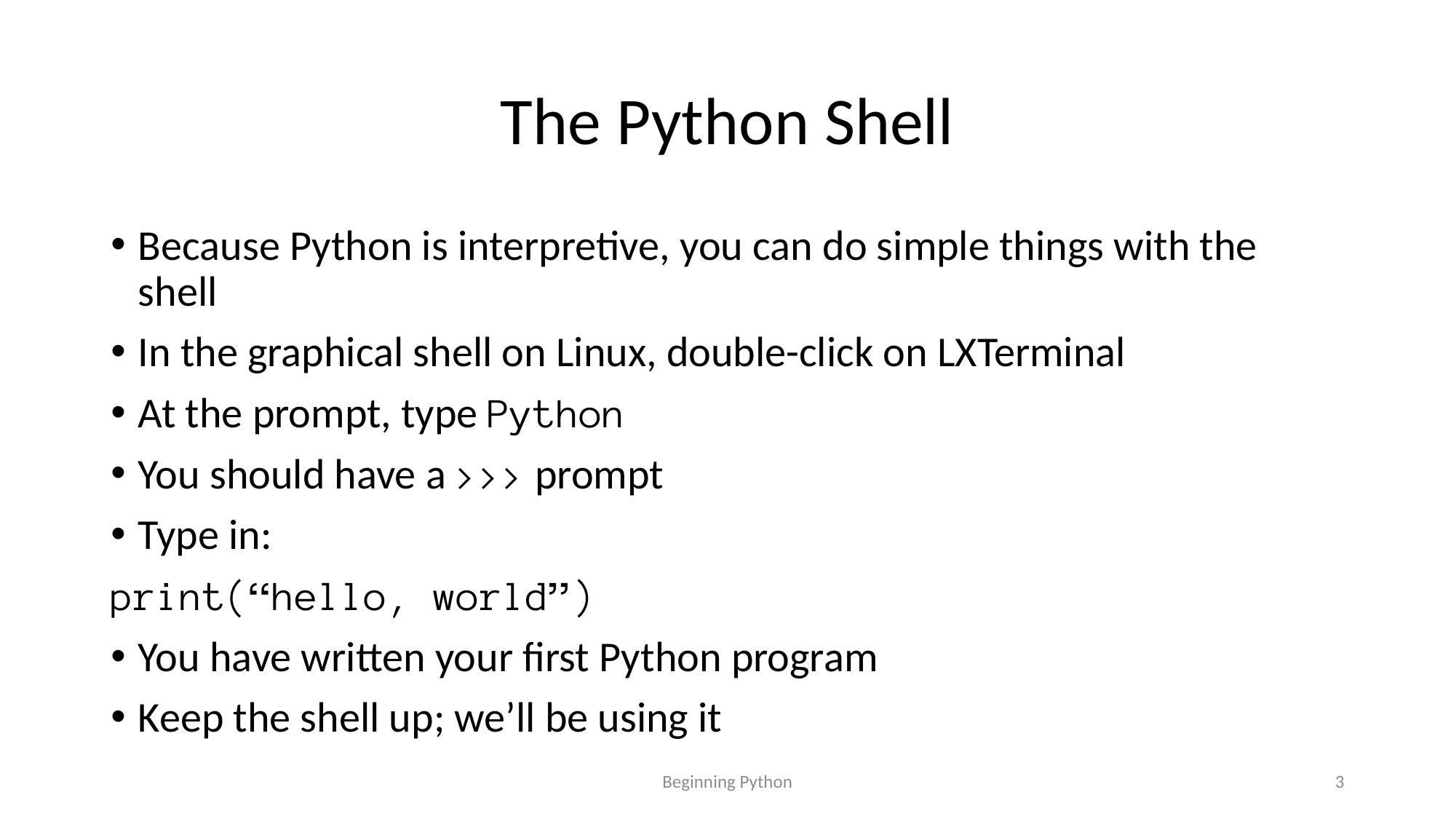

# The Python Shell
Because Python is interpretive, you can do simple things with the shell
In the graphical shell on Linux, double-click on LXTerminal
At the prompt, type Python
You should have a >>> prompt
Type in:
print(“hello, world”)
You have written your first Python program
Keep the shell up; we’ll be using it
Beginning Python
3